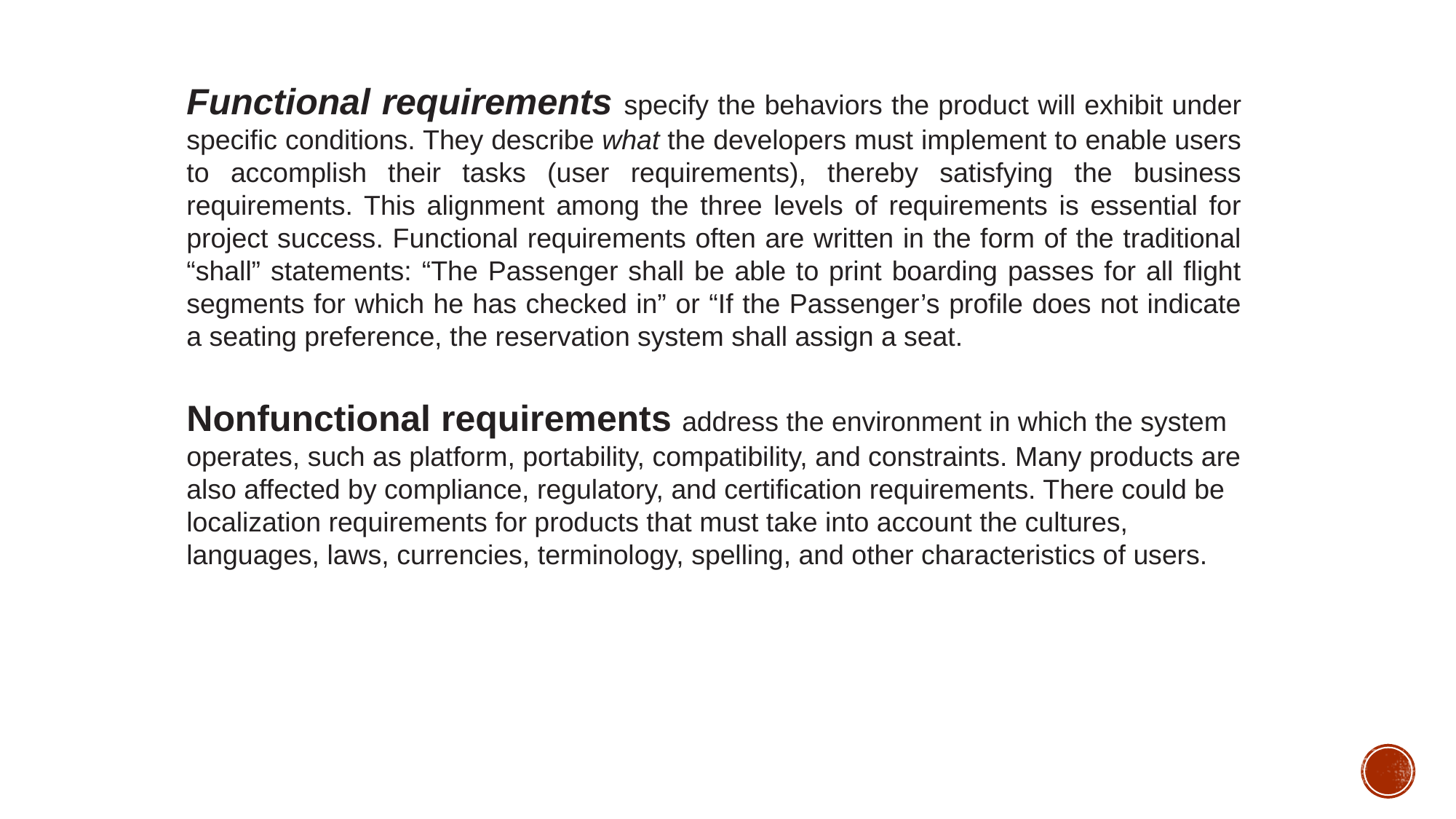

Functional requirements specify the behaviors the product will exhibit under specific conditions. They describe what the developers must implement to enable users to accomplish their tasks (user requirements), thereby satisfying the business requirements. This alignment among the three levels of requirements is essential for project success. Functional requirements often are written in the form of the traditional “shall” statements: “The Passenger shall be able to print boarding passes for all flight segments for which he has checked in” or “If the Passenger’s profile does not indicate a seating preference, the reservation system shall assign a seat.

Nonfunctional requirements address the environment in which the system
operates, such as platform, portability, compatibility, and constraints. Many products are also affected by compliance, regulatory, and certification requirements. There could be localization requirements for products that must take into account the cultures, languages, laws, currencies, terminology, spelling, and other characteristics of users.